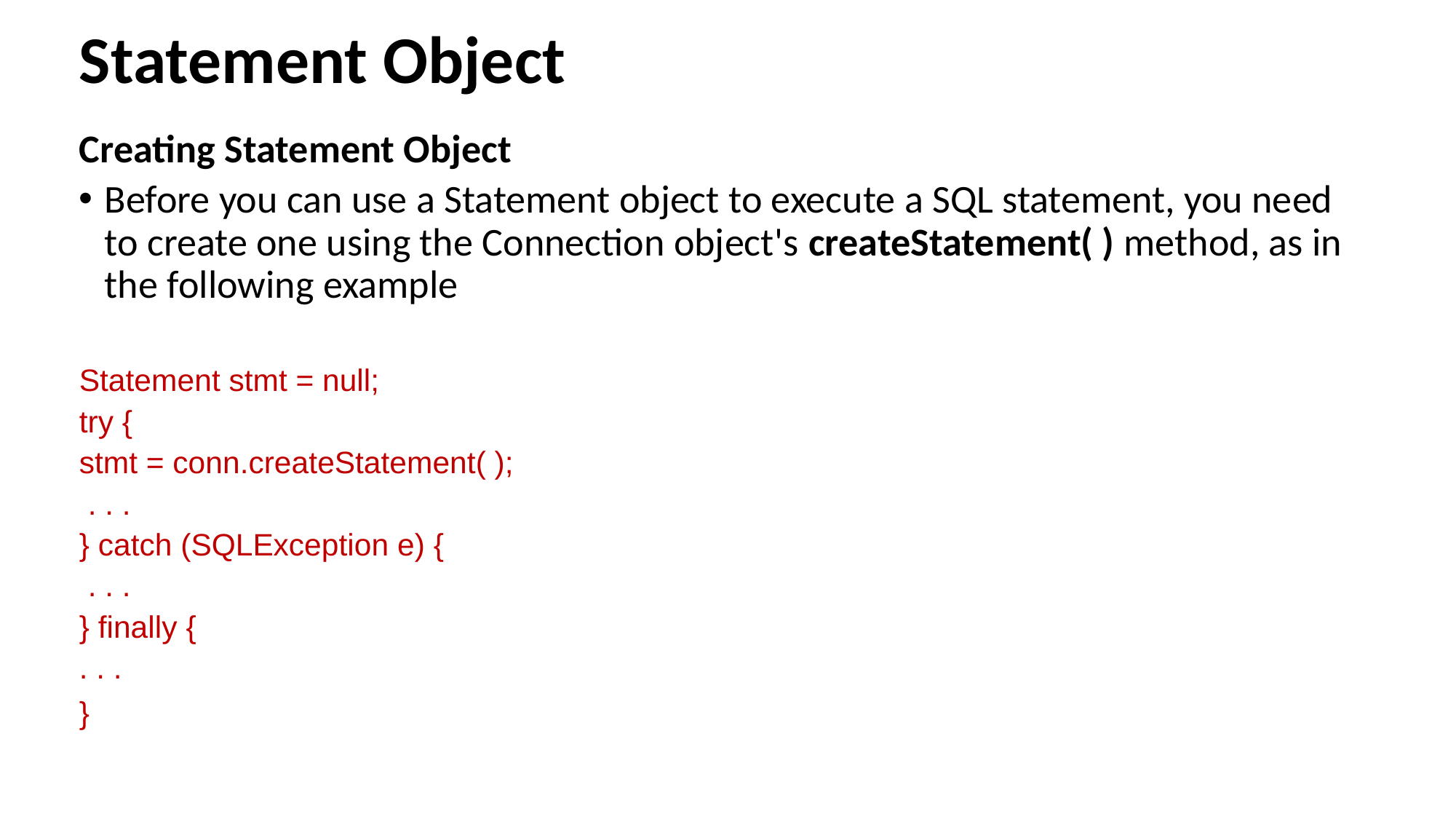

# Statement Object
Creating Statement Object
Before you can use a Statement object to execute a SQL statement, you need to create one using the Connection object's createStatement( ) method, as in the following example

Statement stmt = null;
try {
stmt = conn.createStatement( );
 . . .
} catch (SQLException e) {
 . . .
} finally {
. . .
}